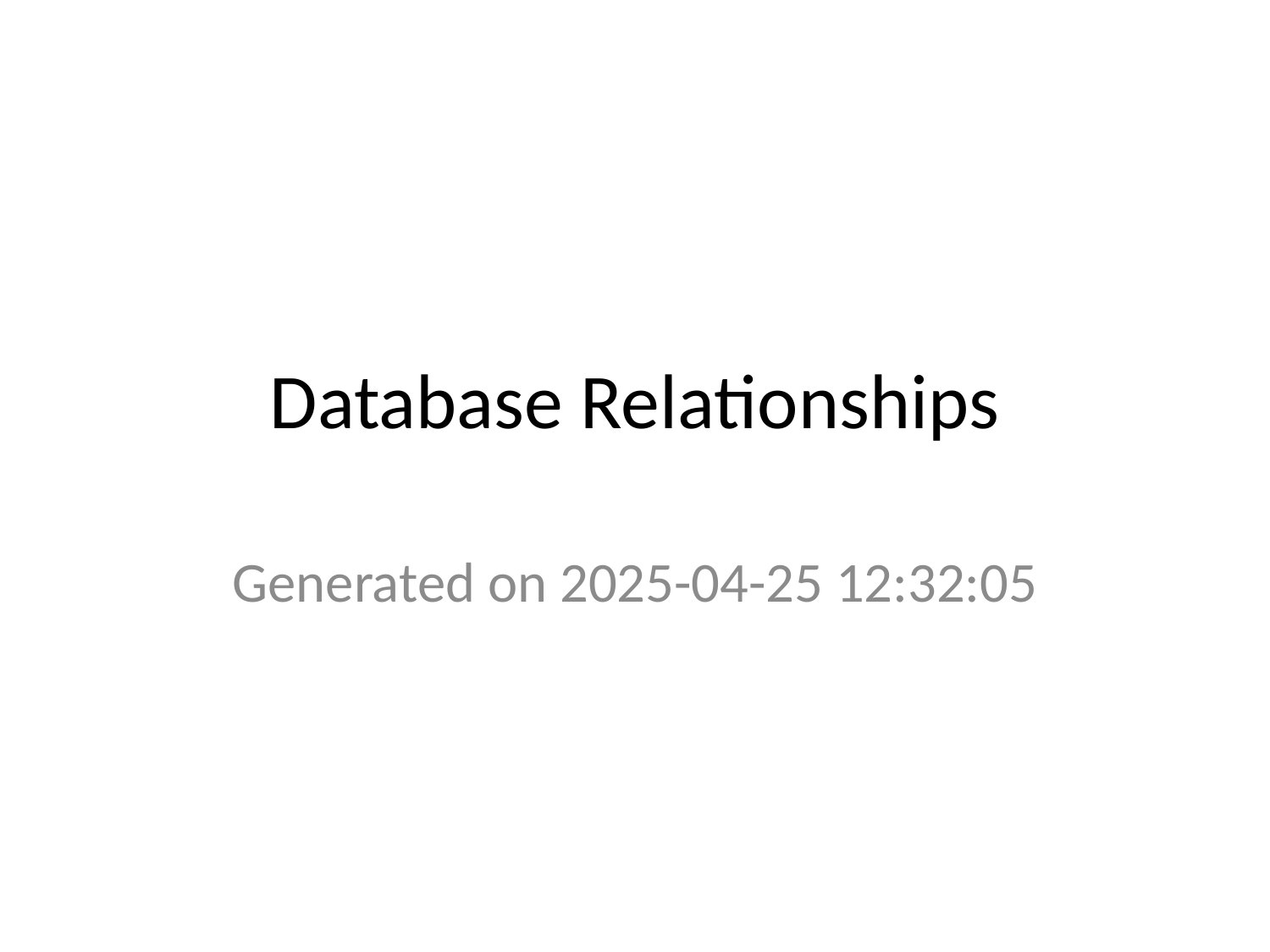

# Database Relationships
Generated on 2025-04-25 12:32:05